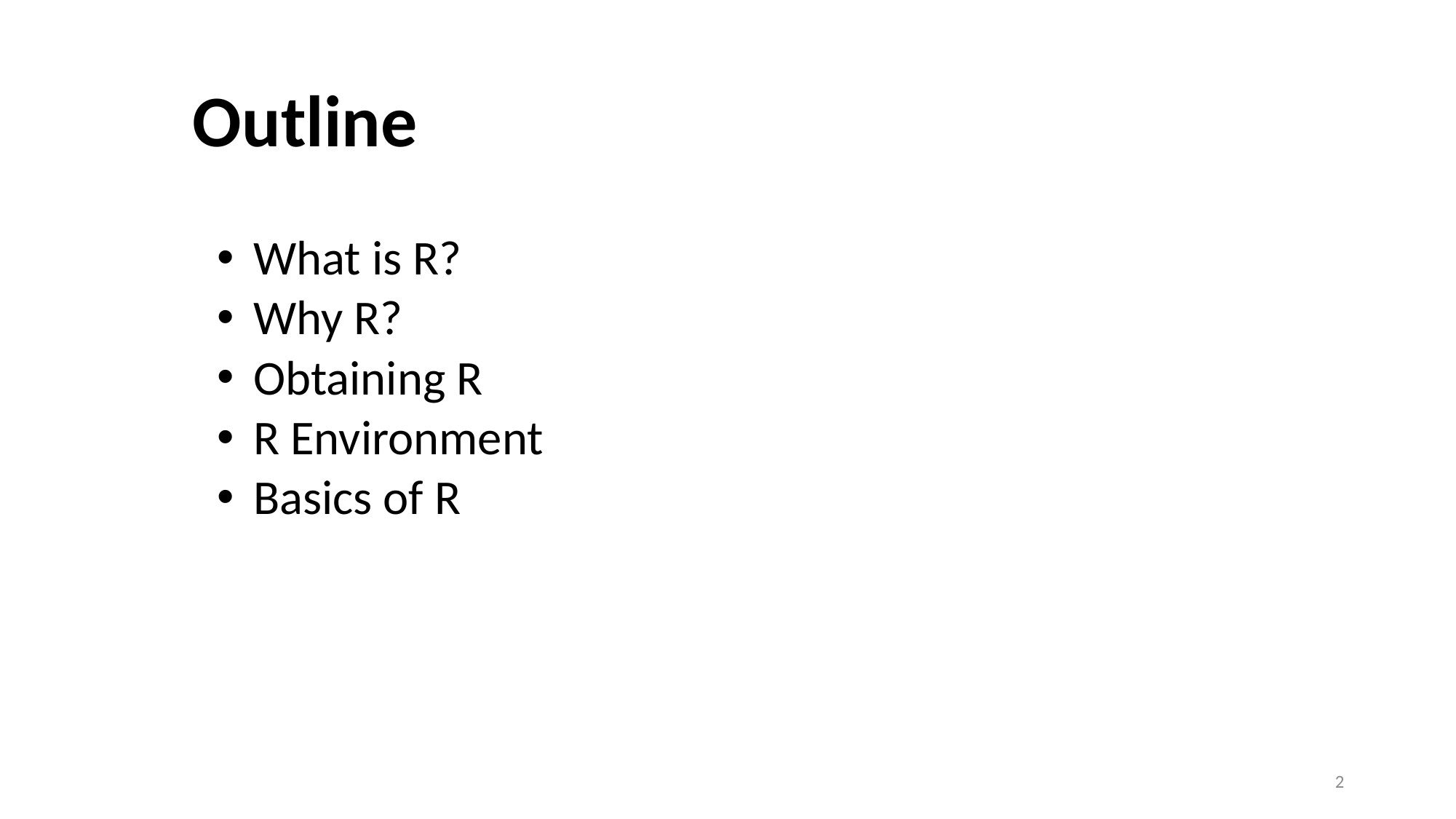

# Outline
What is R?
Why R?
Obtaining R
R Environment
Basics of R

2